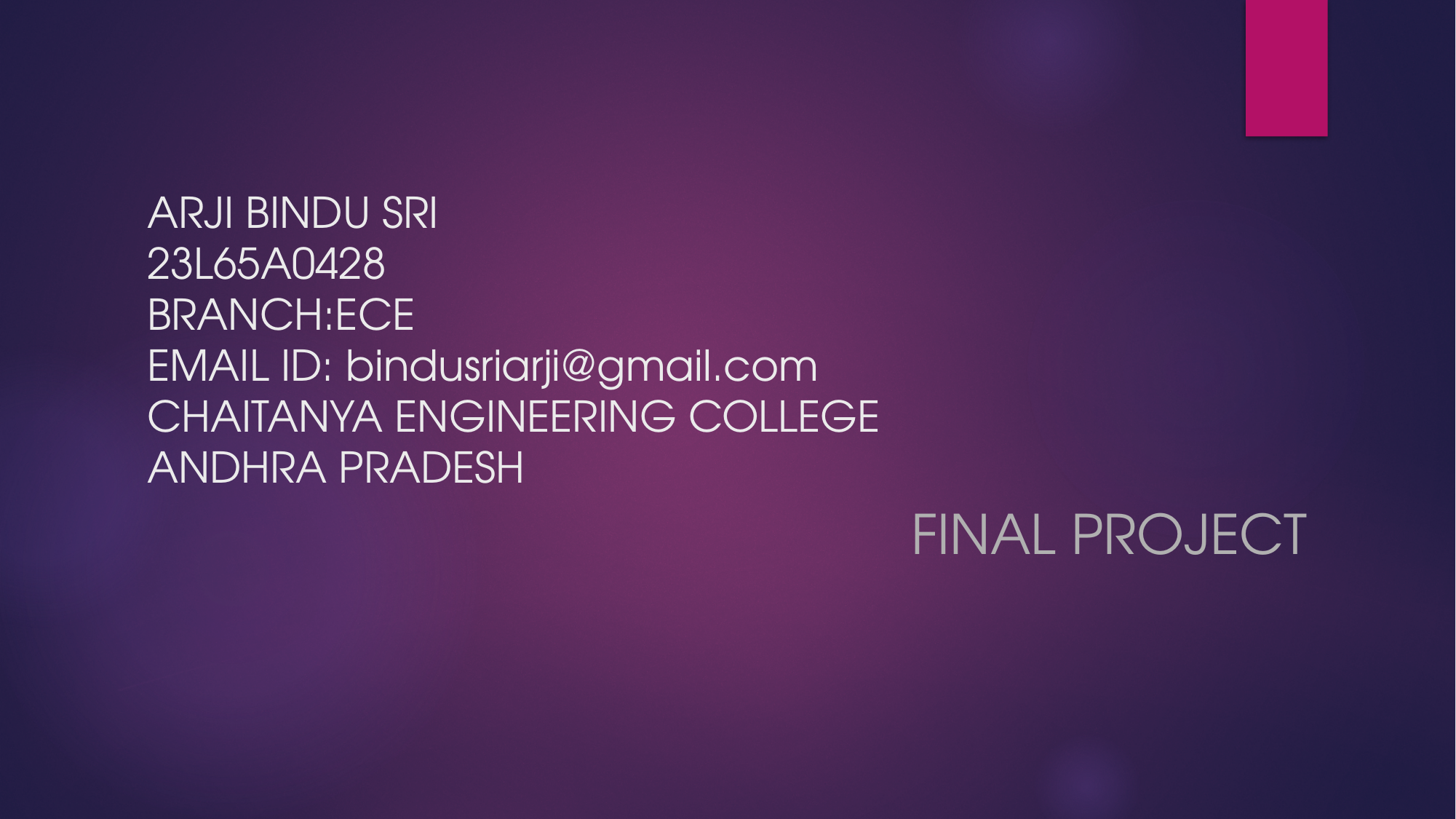

# ARJI BINDU SRI 23L65A0428 BRANCH:ECE EMAIL ID: bindusriarji@gmail.com CHAITANYA ENGINEERING COLLEGE ANDHRA PRADESH
FINAL PROJECT